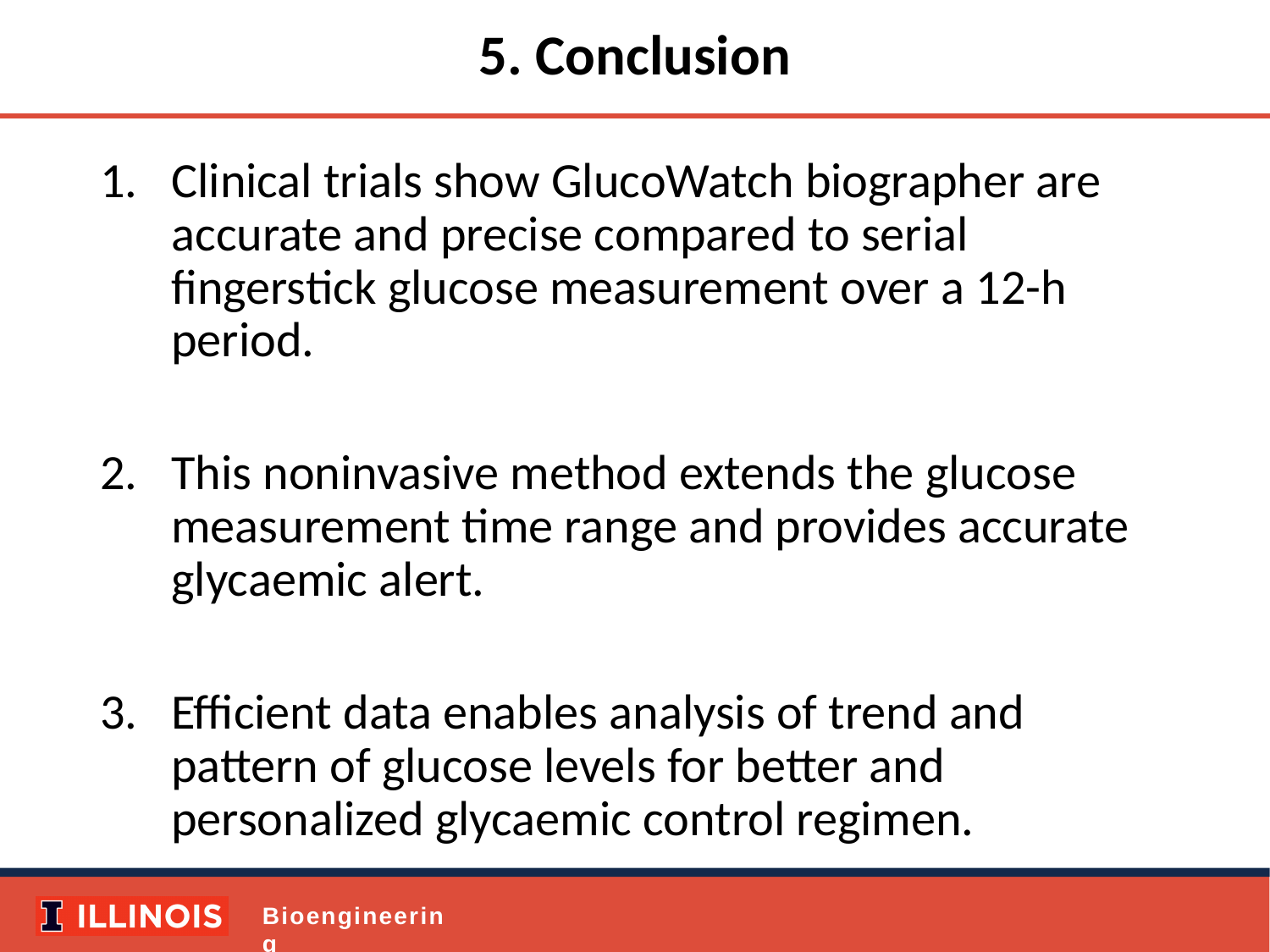

# 5. Conclusion
Clinical trials show GlucoWatch biographer are accurate and precise compared to serial fingerstick glucose measurement over a 12-h period.

This noninvasive method extends the glucose measurement time range and provides accurate glycaemic alert.

Efficient data enables analysis of trend and pattern of glucose levels for better and personalized glycaemic control regimen.

12